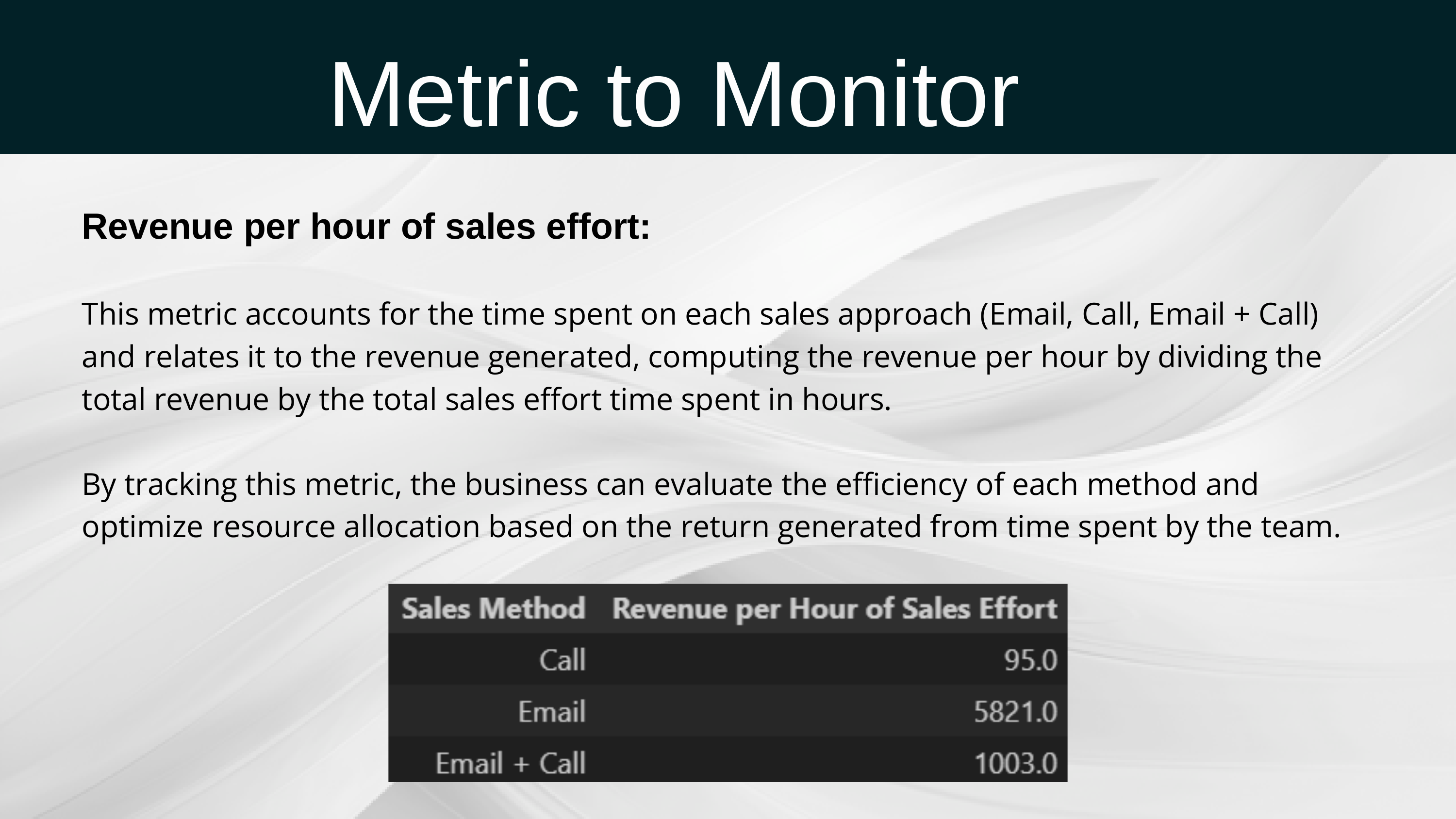

Metric to Monitor

Revenue per hour of sales effort:

This metric accounts for the time spent on each sales approach (Email, Call, Email + Call) and relates it to the revenue generated, computing the revenue per hour by dividing the total revenue by the total sales effort time spent in hours.

By tracking this metric, the business can evaluate the efficiency of each method and optimize resource allocation based on the return generated from time spent by the team.